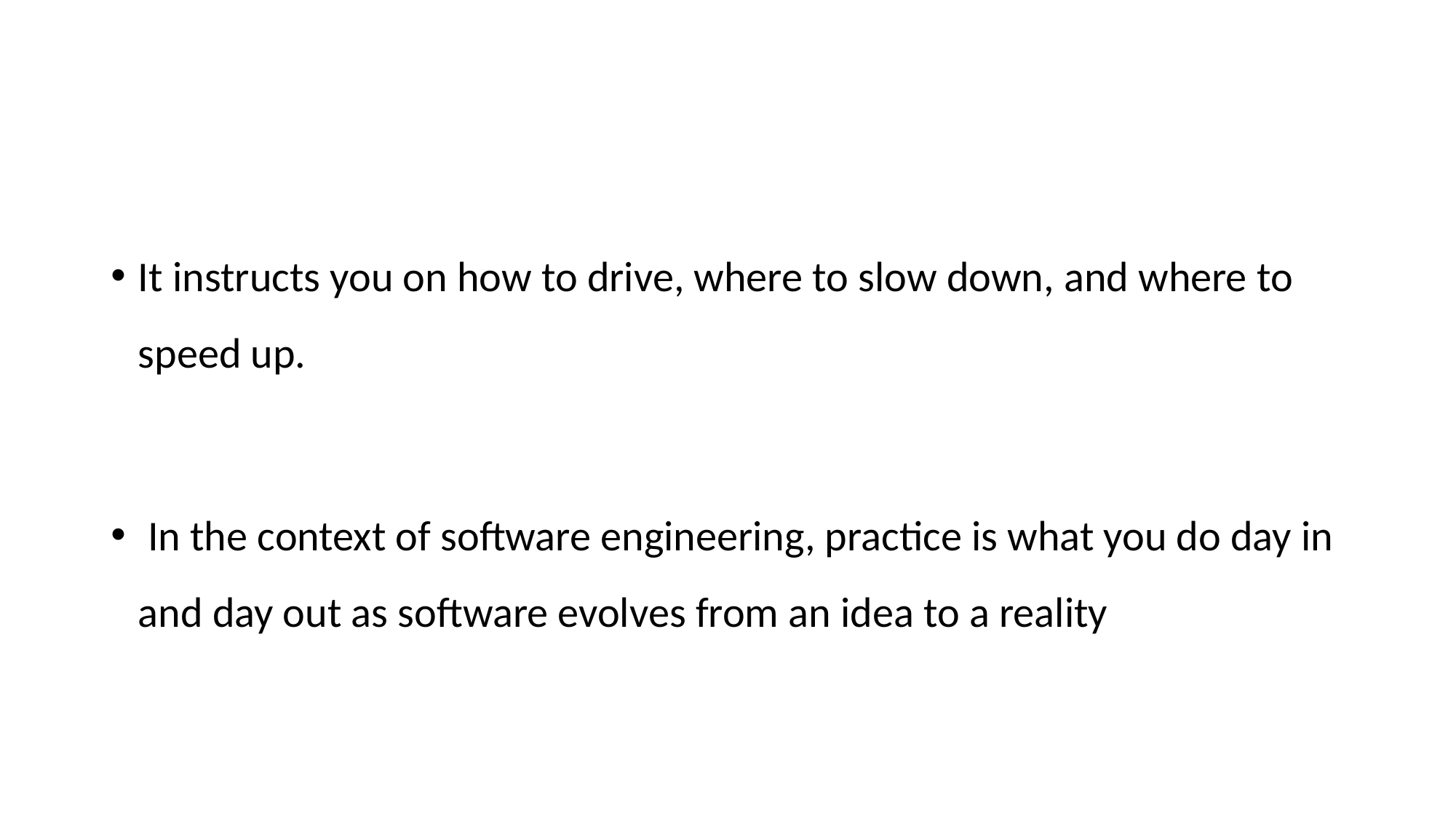

It instructs you on how to drive, where to slow down, and where to speed up.

 In the context of software engineering, practice is what you do day in and day out as software evolves from an idea to a reality